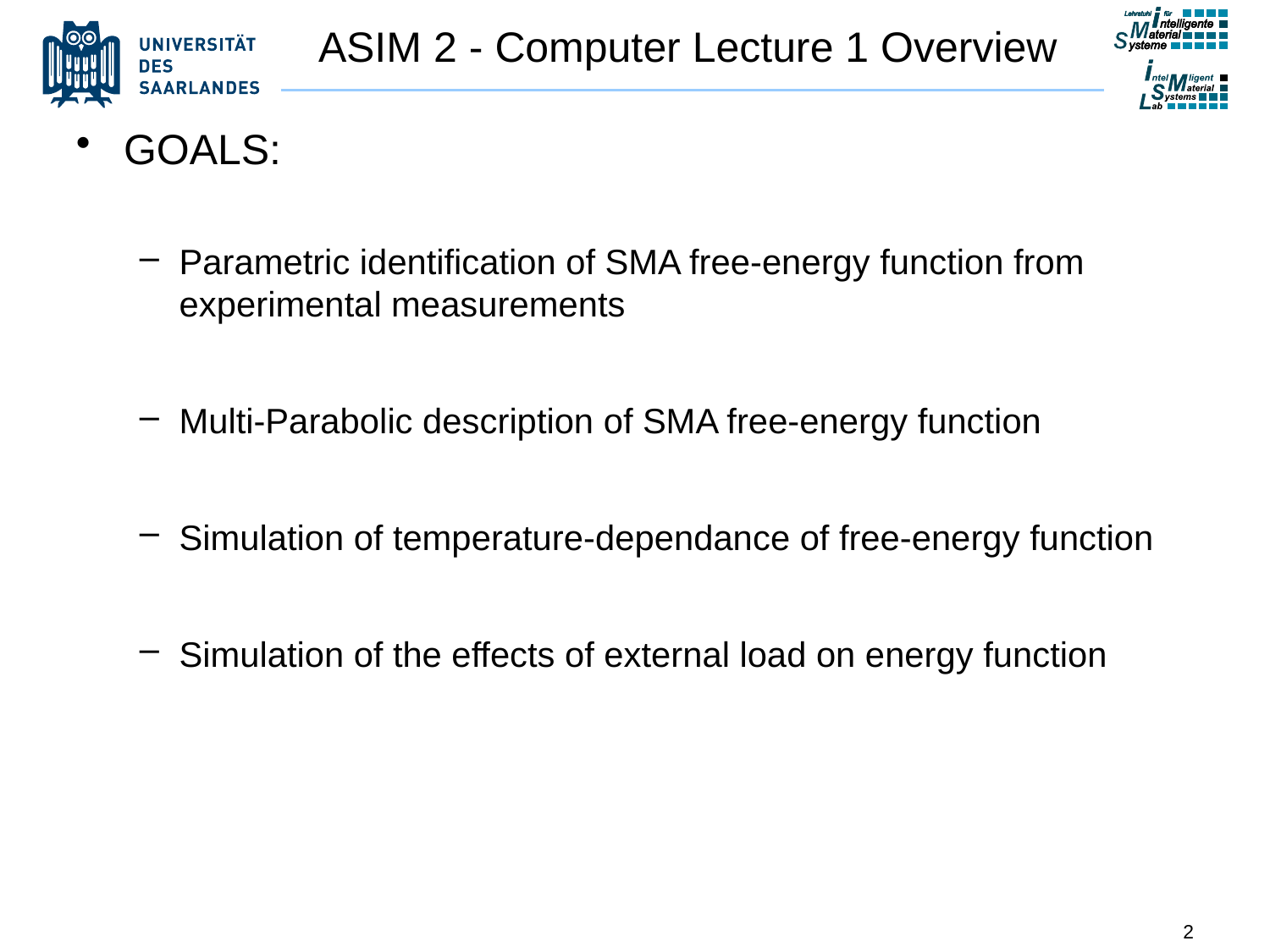

# ASIM 2 - Computer Lecture 1 Overview
GOALS:

Parametric identification of SMA free-energy function from experimental measurements

Multi-Parabolic description of SMA free-energy function

Simulation of temperature-dependance of free-energy function

Simulation of the effects of external load on energy function
2